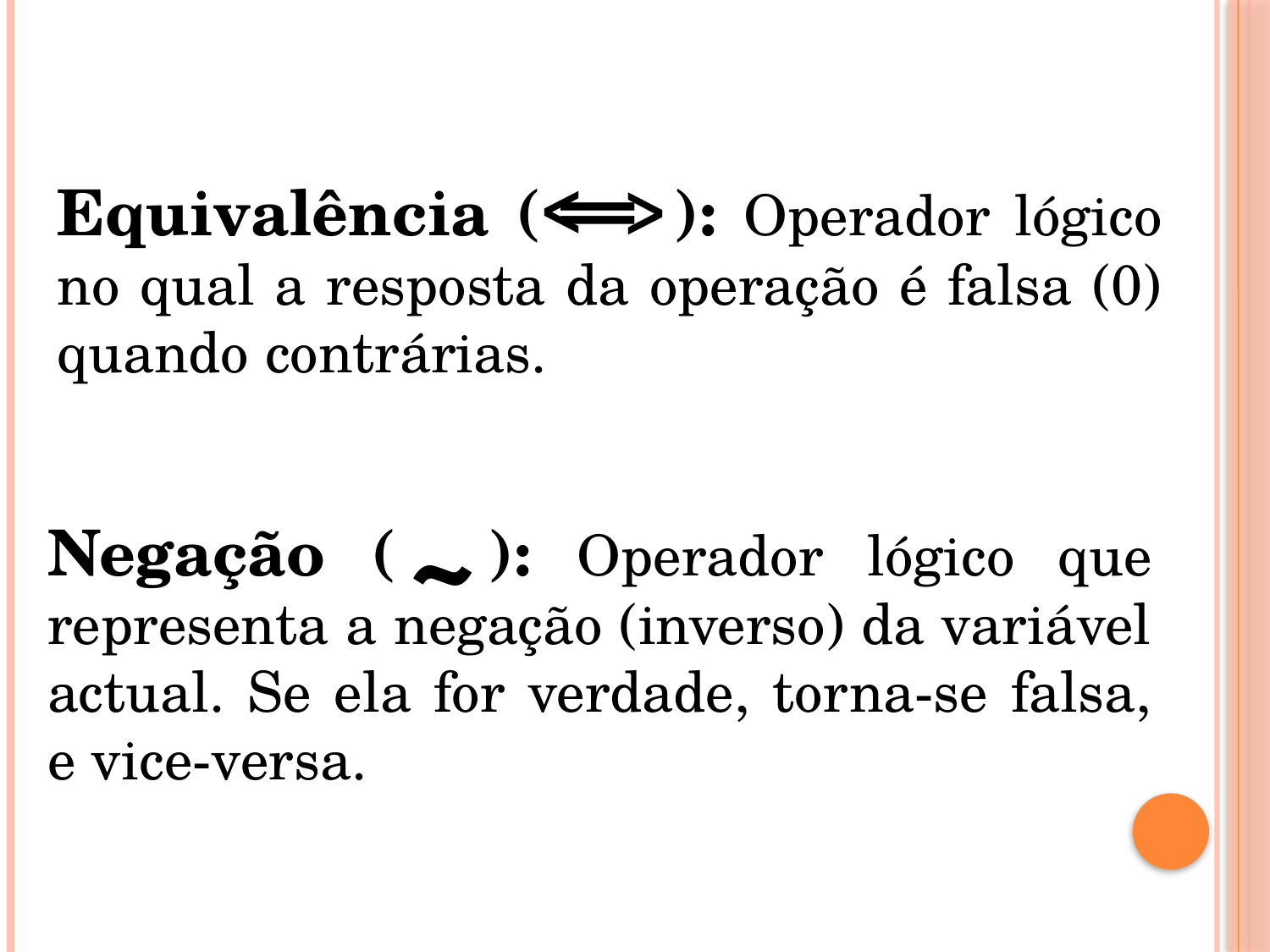

^
^
Equivalência (     ): Operador lógico no qual a resposta da operação é falsa (0) quando contrárias.
‗
~
Negação (  ): Operador lógico que representa a negação (inverso) da variável actual. Se ela for verdade, torna-se falsa, e vice-versa.